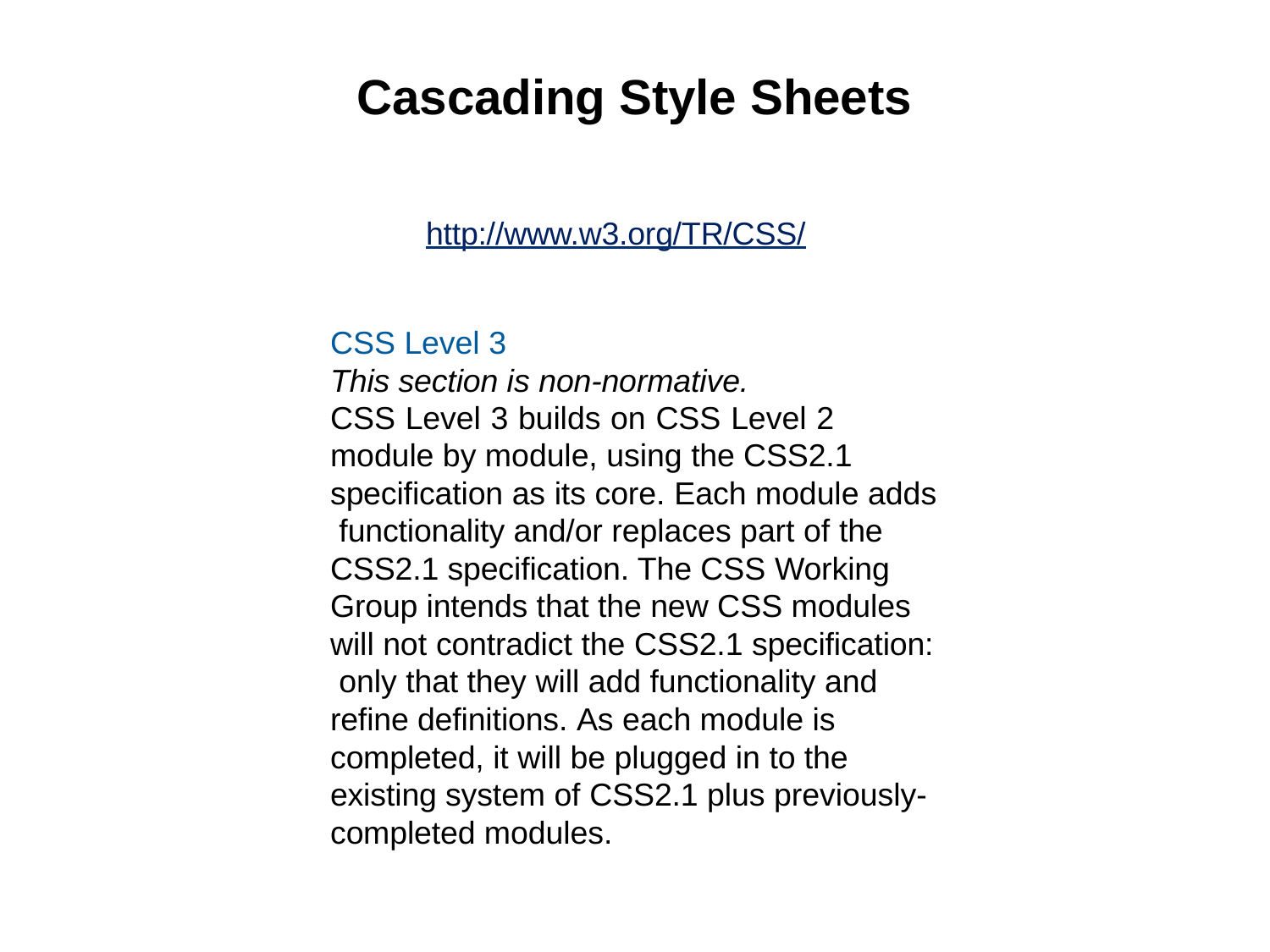

# Cascading Style Sheets
http://www.w3.org/TR/CSS/

CSS Level 3
This section is non-normative.
CSS Level 3 builds on CSS Level 2  module by module, using the CSS2.1  specification as its core. Each module adds  functionality and/or replaces part of the  CSS2.1 specification. The CSS Working  Group intends that the new CSS modules  will not contradict the CSS2.1 specification:  only that they will add functionality and  refine definitions. As each module is  completed, it will be plugged in to the  existing system of CSS2.1 plus previously-  completed modules.
10